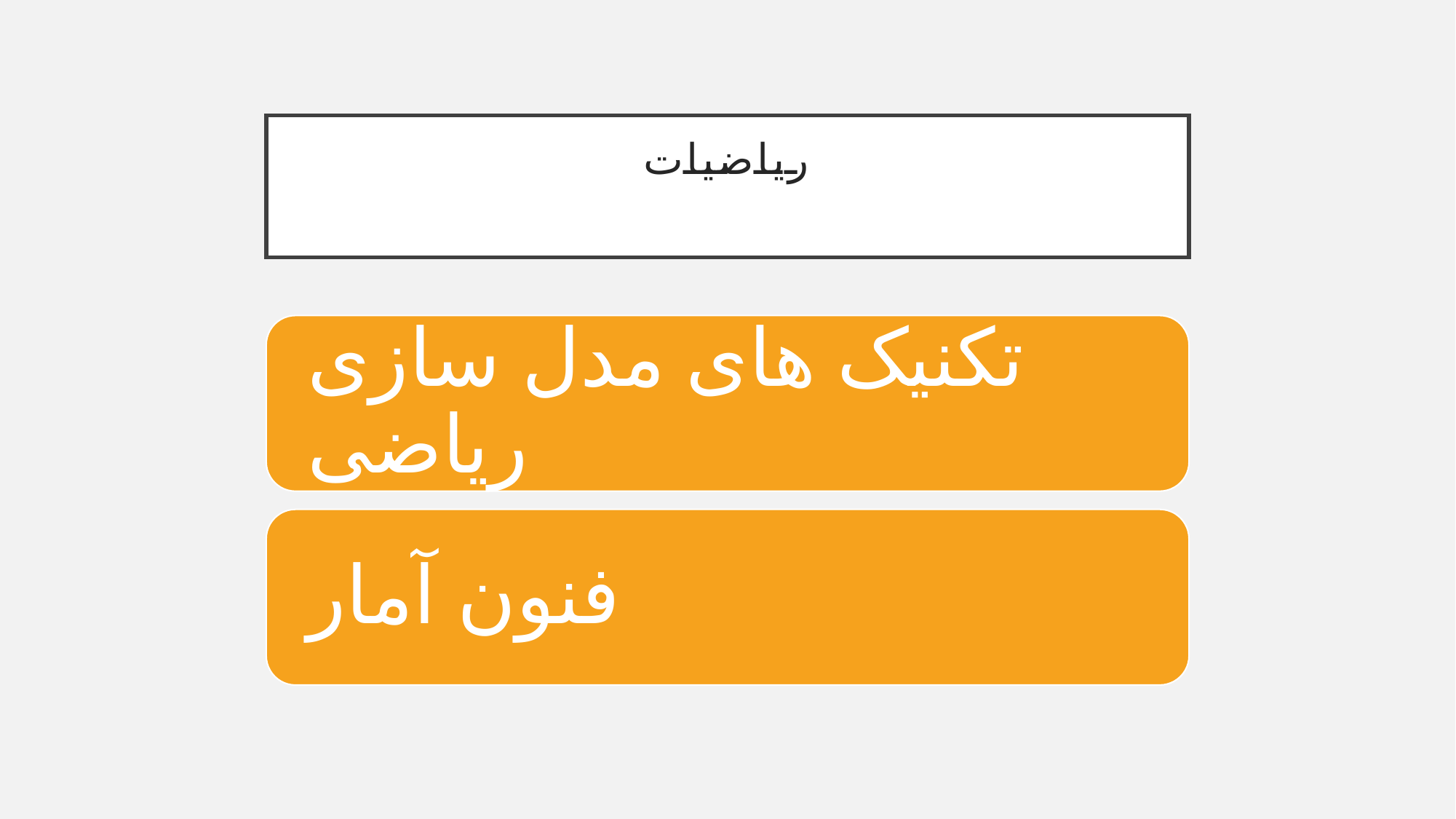

# ریاضیات
تکنیک های مدل سازی ریاضی
فنون آمار